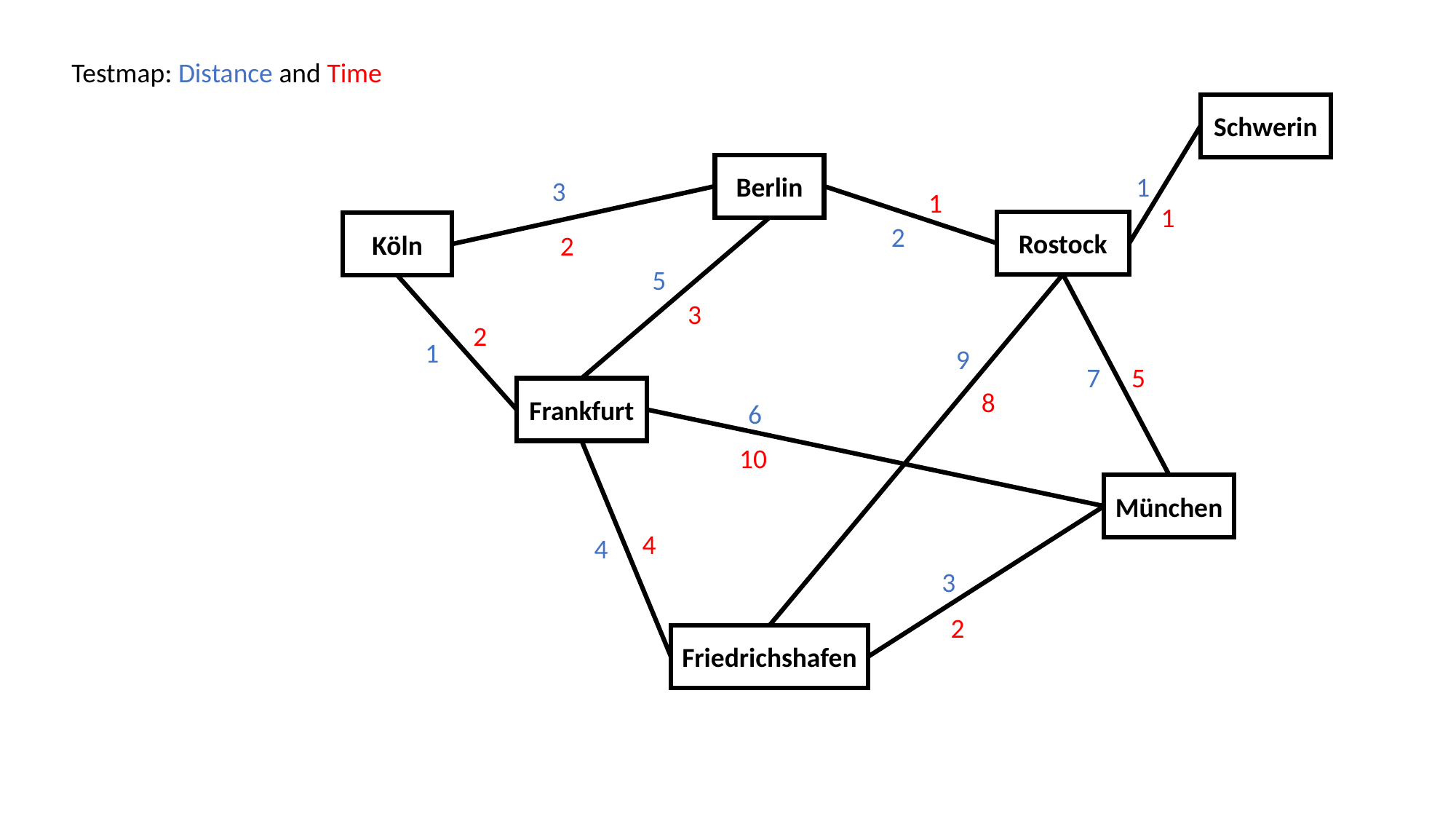

Testmap: Distance and Time
Schwerin
Berlin
1
3
1
1
Rostock
Köln
2
2
5
3
2
1
9
7
5
Frankfurt
8
6
10
München
4
4
3
2
Friedrichshafen